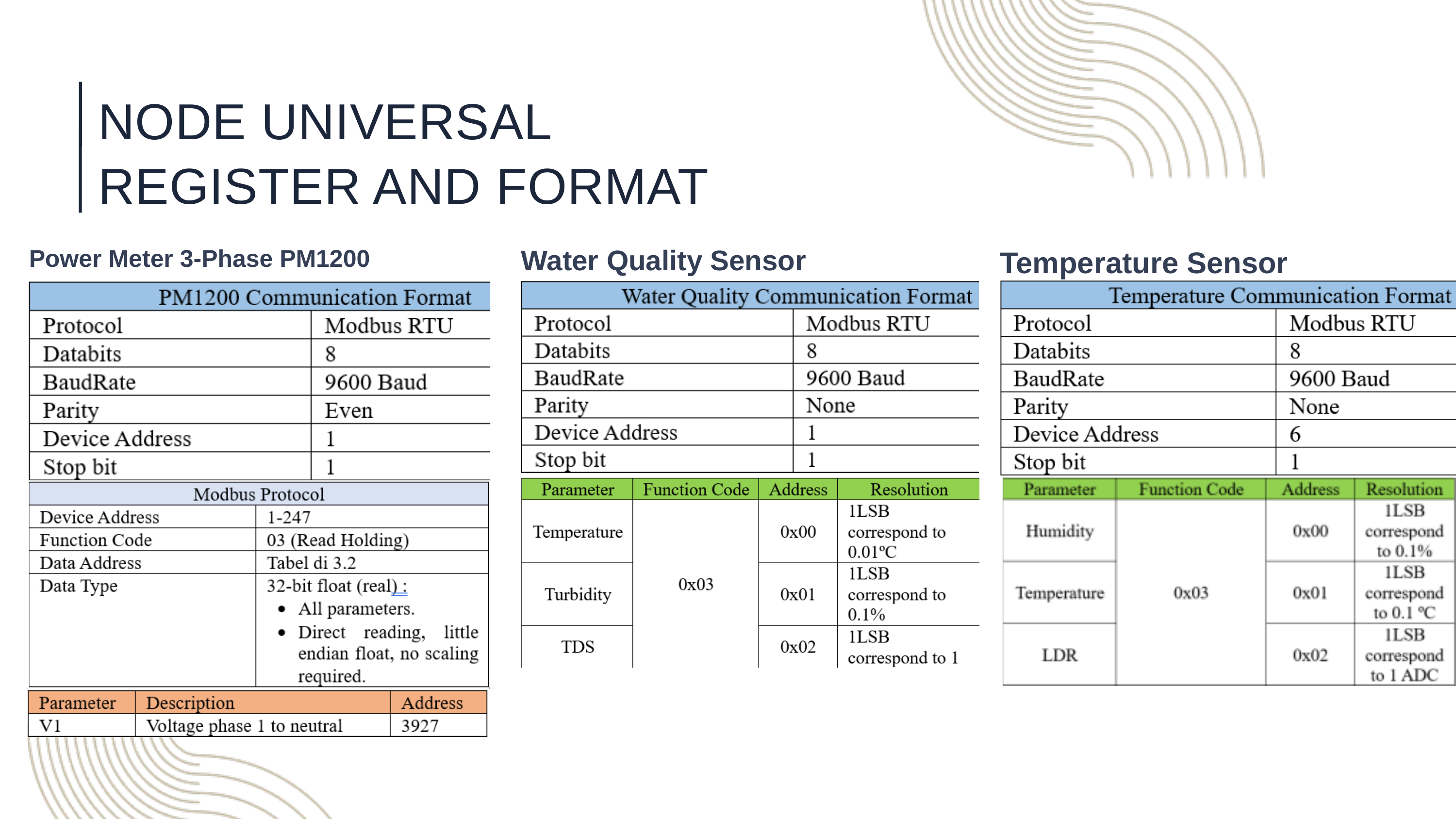

NODE UNIVERSAL REGISTER AND FORMAT
Water Quality Sensor
Temperature Sensor
Power Meter 3-Phase PM1200